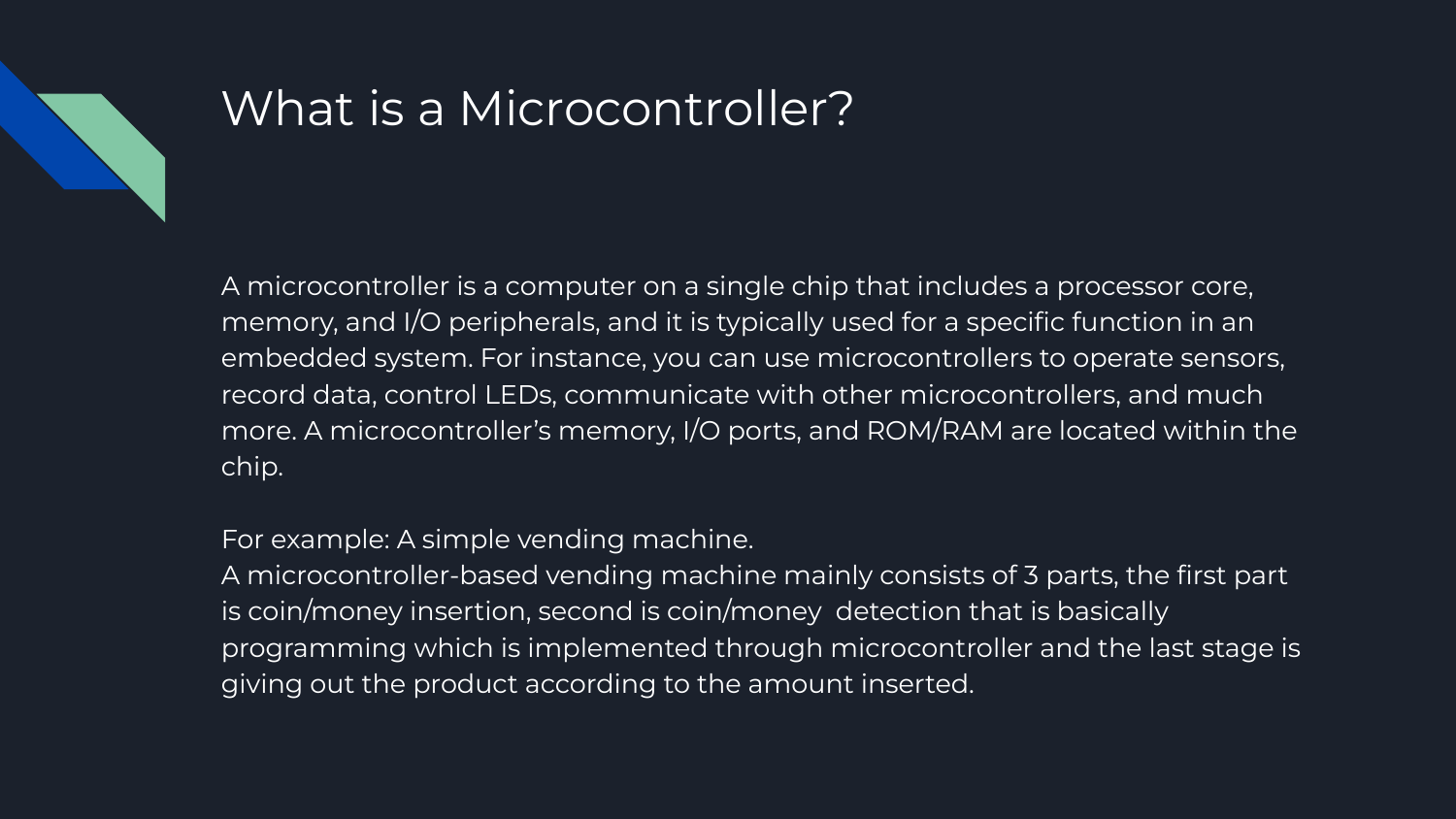

# What is a Microcontroller?
A microcontroller is a computer on a single chip that includes a processor core, memory, and I/O peripherals, and it is typically used for a specific function in an embedded system. For instance, you can use microcontrollers to operate sensors, record data, control LEDs, communicate with other microcontrollers, and much more. A microcontroller’s memory, I/O ports, and ROM/RAM are located within the chip.
For example: A simple vending machine.
A microcontroller-based vending machine mainly consists of 3 parts, the first part is coin/money insertion, second is coin/money  detection that is basically programming which is implemented through microcontroller and the last stage is giving out the product according to the amount inserted.